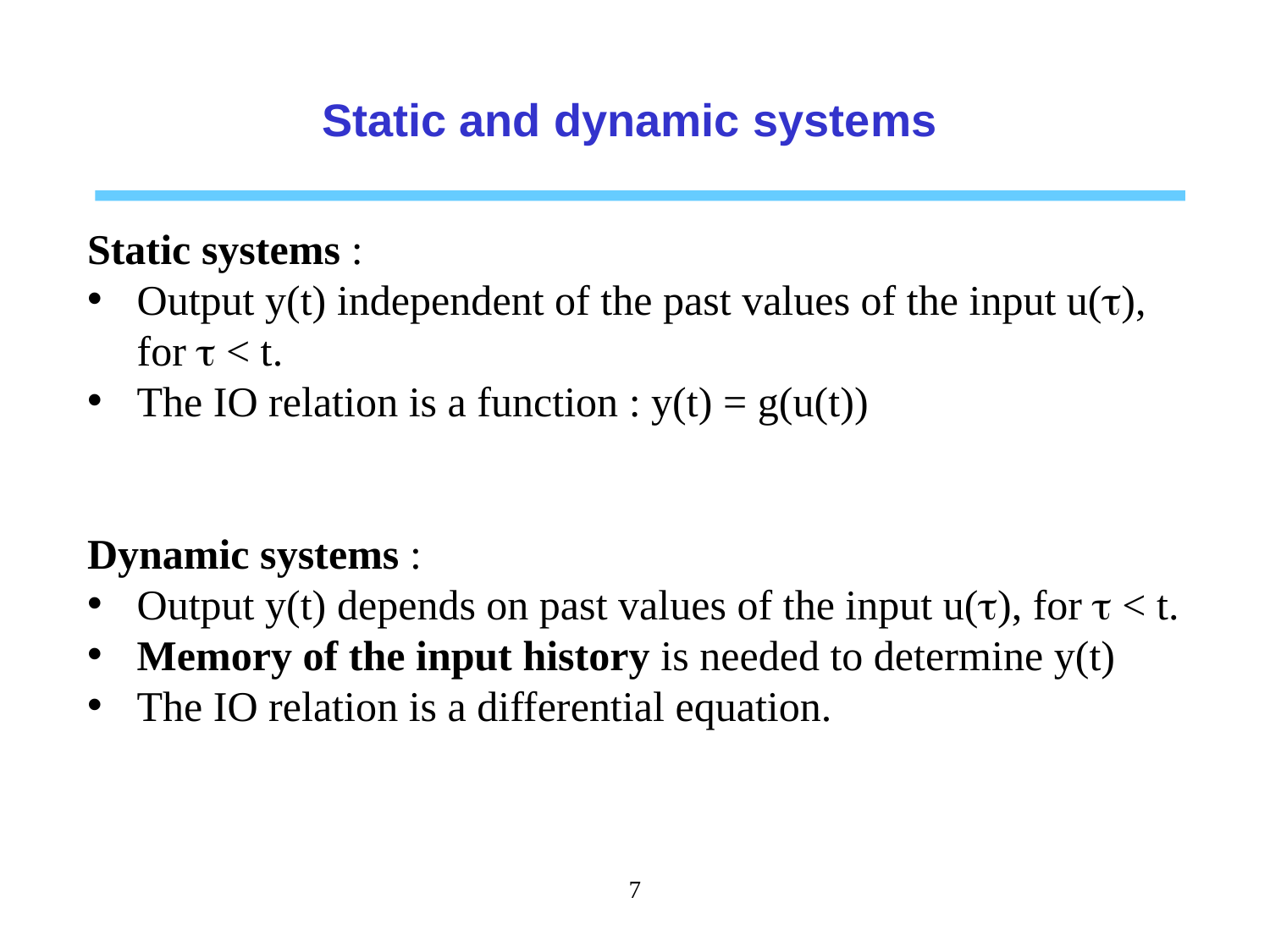

Static and dynamic systems

Static systems :
Output y(t) independent of the past values of the input u(τ), for τ < t.
The IO relation is a function : y(t) = g(u(t))

Dynamic systems :
Output y(t) depends on past values of the input u(τ), for τ < t.
Memory of the input history is needed to determine y(t)
The IO relation is a differential equation.
7